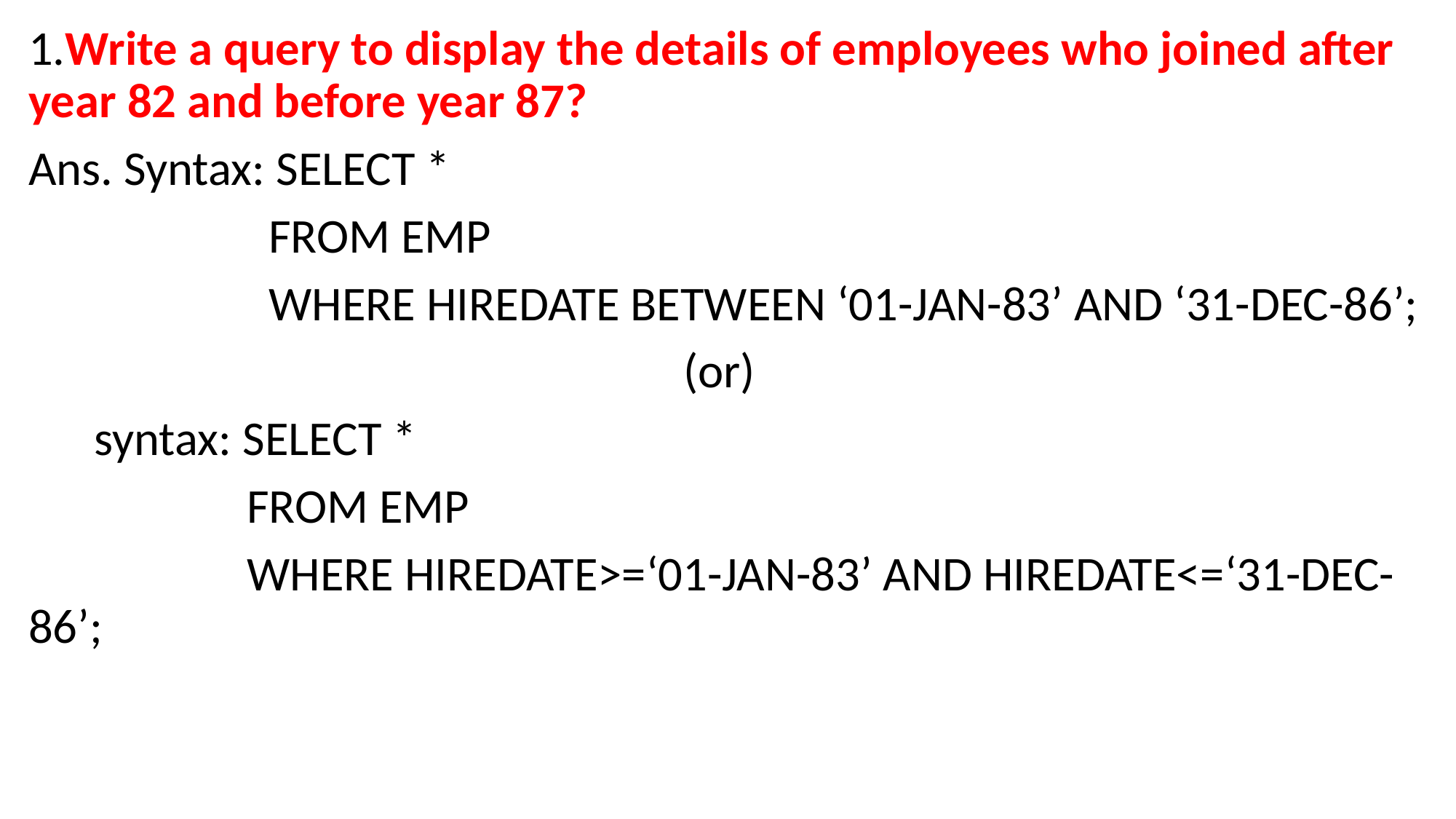

1.Write a query to display the details of employees who joined after year 82 and before year 87?
Ans. Syntax: SELECT *
		  FROM EMP
		  WHERE HIREDATE BETWEEN ‘01-JAN-83’ AND ‘31-DEC-86’;
 						(or)
      syntax: SELECT *
		FROM EMP
		WHERE HIREDATE>=‘01-JAN-83’ AND HIREDATE<=‘31-DEC-86’;